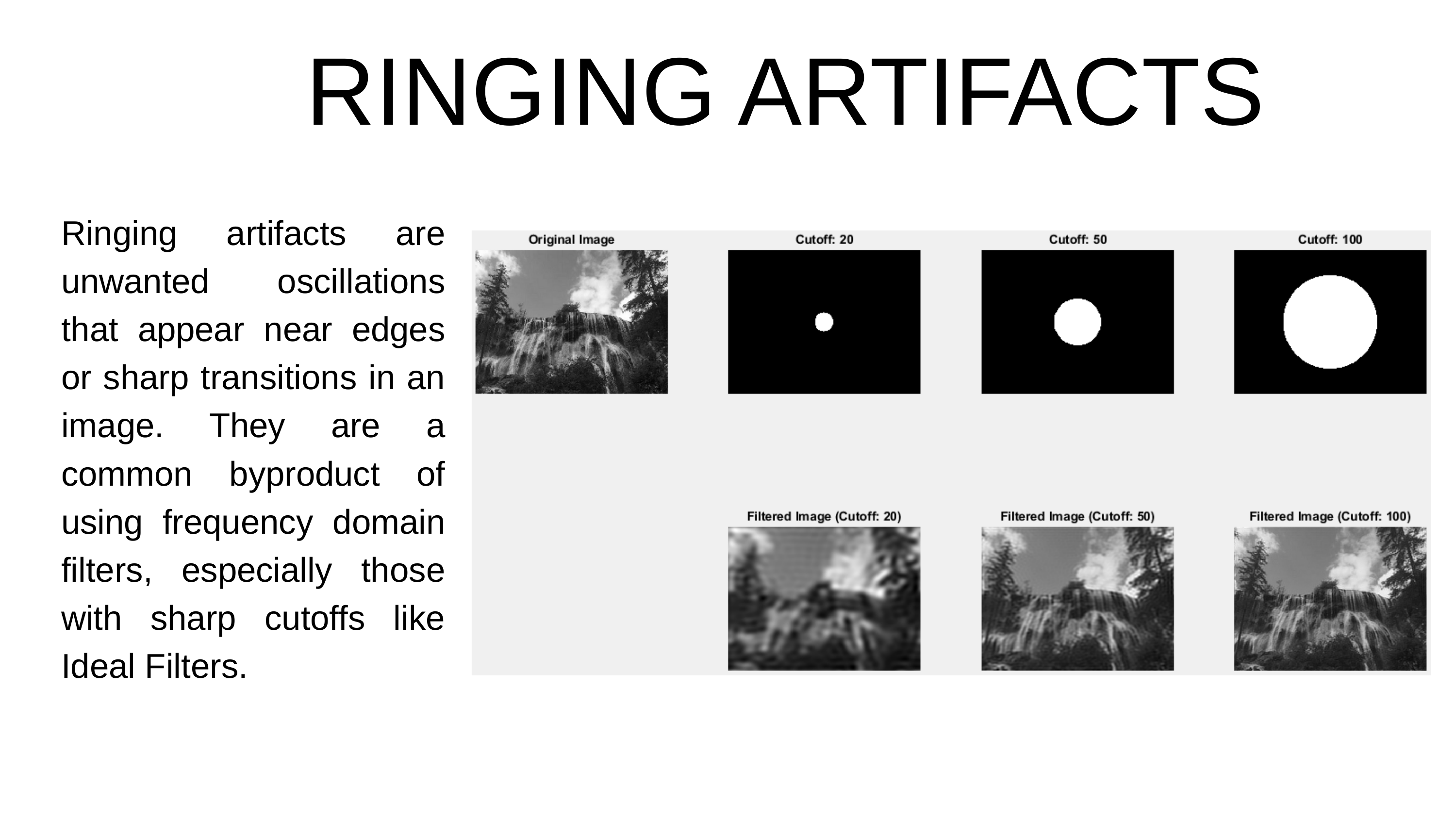

RINGING ARTIFACTS
Ringing artifacts are unwanted oscillations that appear near edges or sharp transitions in an image. They are a common byproduct of using frequency domain filters, especially those with sharp cutoffs like Ideal Filters.